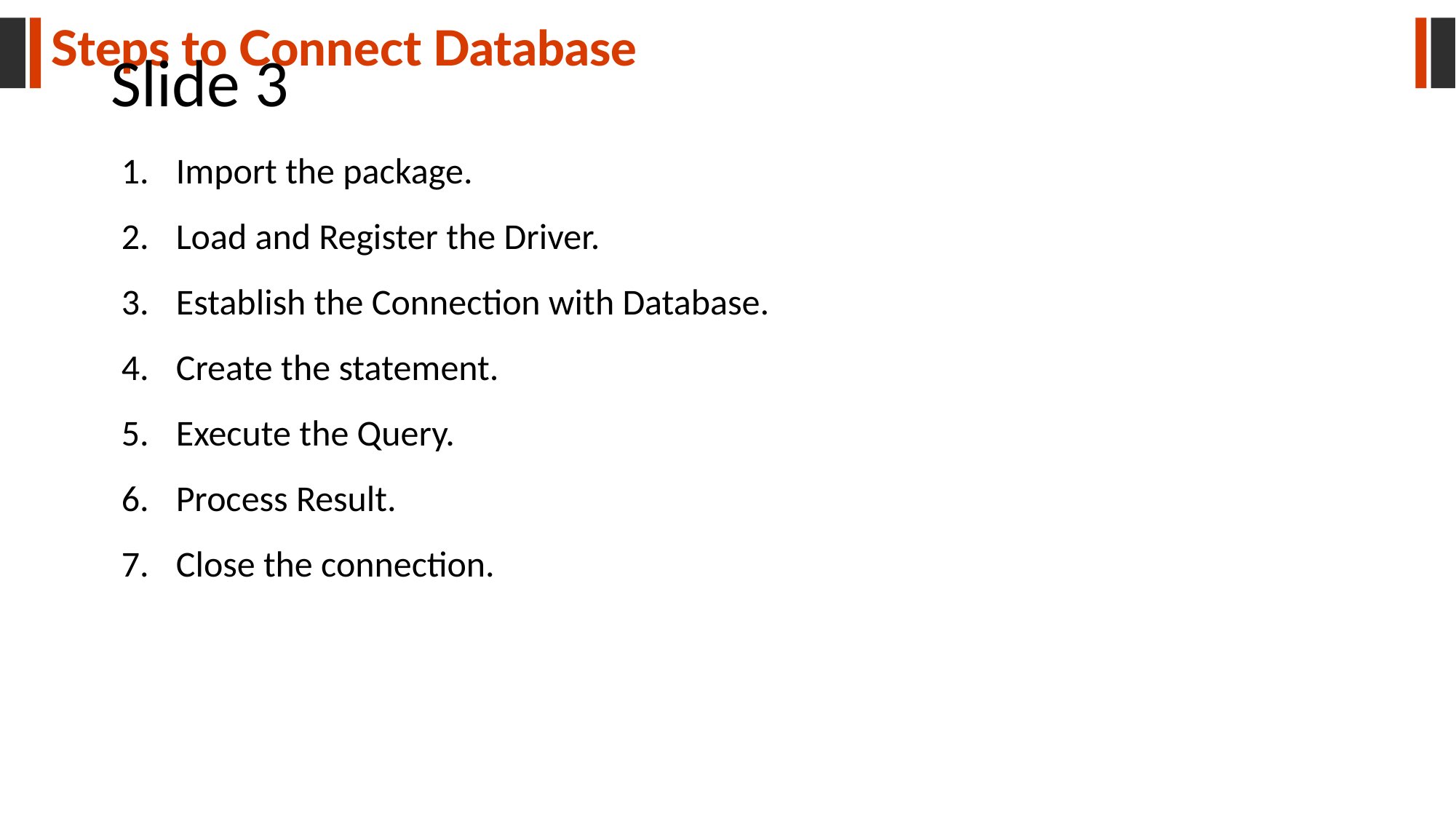

Steps to Connect Database
# Slide 3
Import the package.
Load and Register the Driver.
Establish the Connection with Database.
Create the statement.
Execute the Query.
Process Result.
Close the connection.